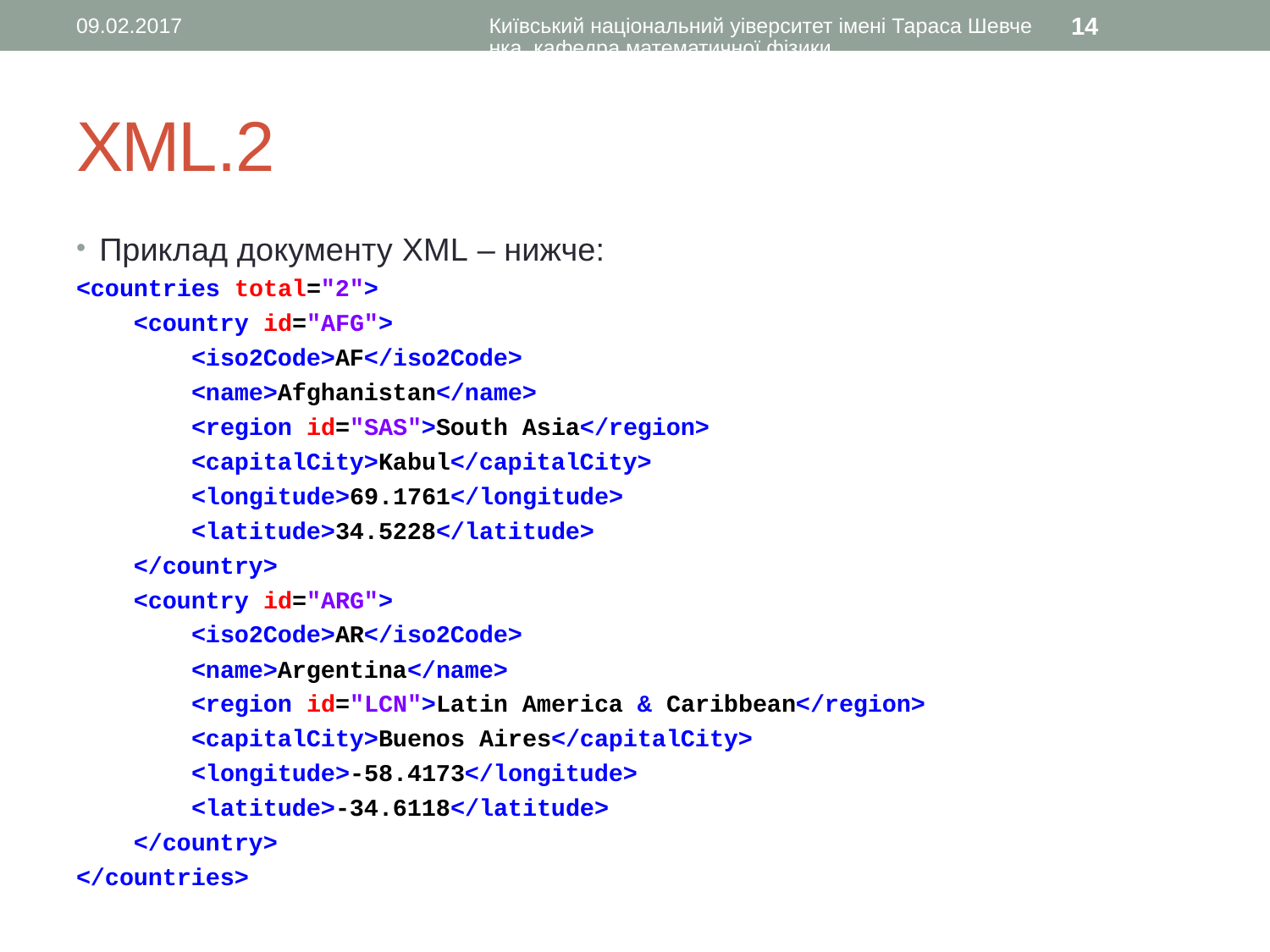

09.02.2017
Київський національний уіверситет імені Тараса Шевченка, кафедра математичної фізики
14
# XML.2
Приклад документу XML – нижче:
<countries total="2">
    <country id="AFG">
        <iso2Code>AF</iso2Code>
        <name>Afghanistan</name>
        <region id="SAS">South Asia</region>
        <capitalCity>Kabul</capitalCity>
        <longitude>69.1761</longitude>
        <latitude>34.5228</latitude>
    </country>
    <country id="ARG">
        <iso2Code>AR</iso2Code>
        <name>Argentina</name>
        <region id="LCN">Latin America & Caribbean</region>
        <capitalCity>Buenos Aires</capitalCity>
        <longitude>-58.4173</longitude>
        <latitude>-34.6118</latitude>
    </country>
</countries>